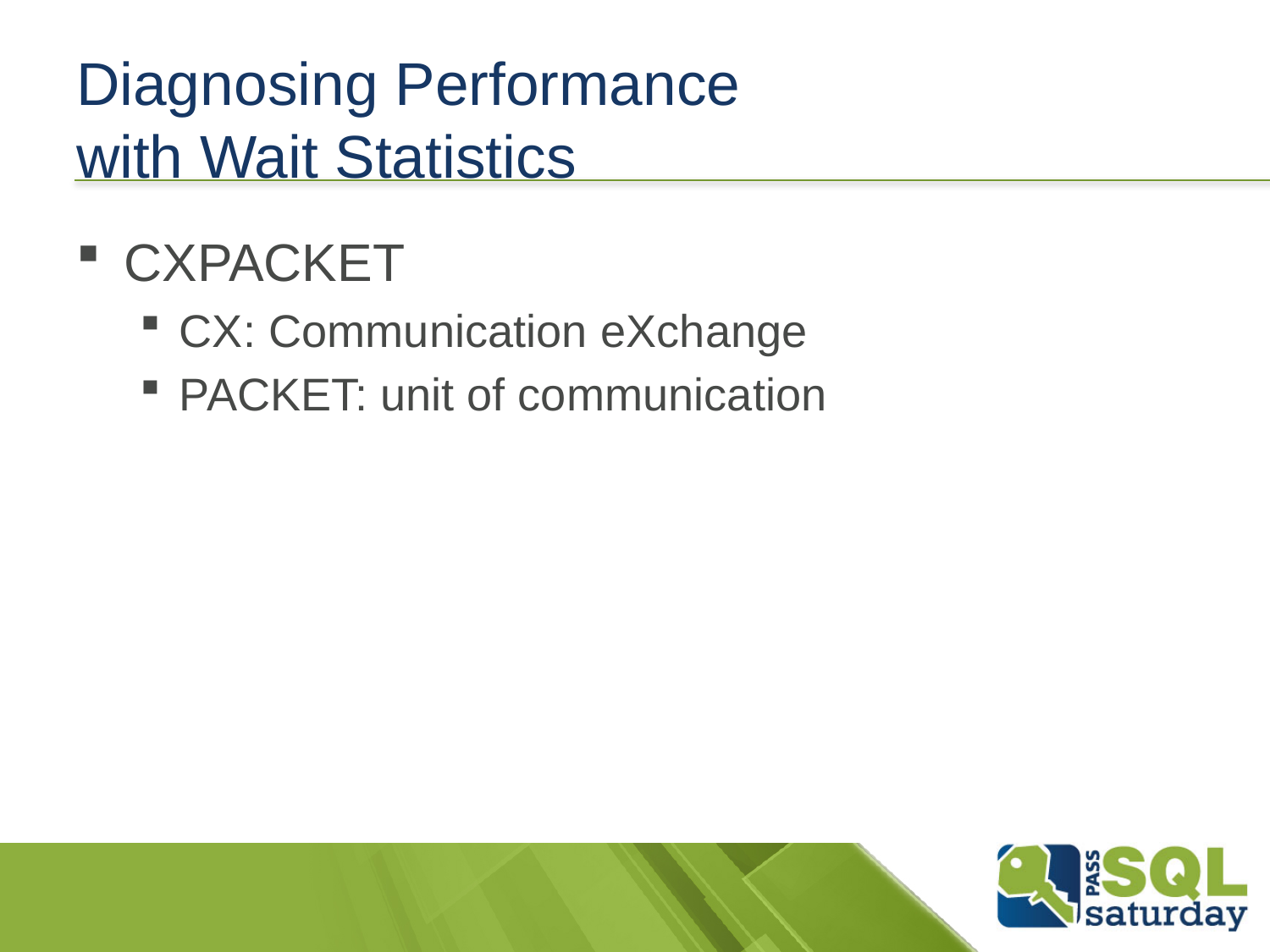

# Diagnosing Performance with Wait Statistics
CXPACKET
CX: Communication eXchange
PACKET: unit of communication